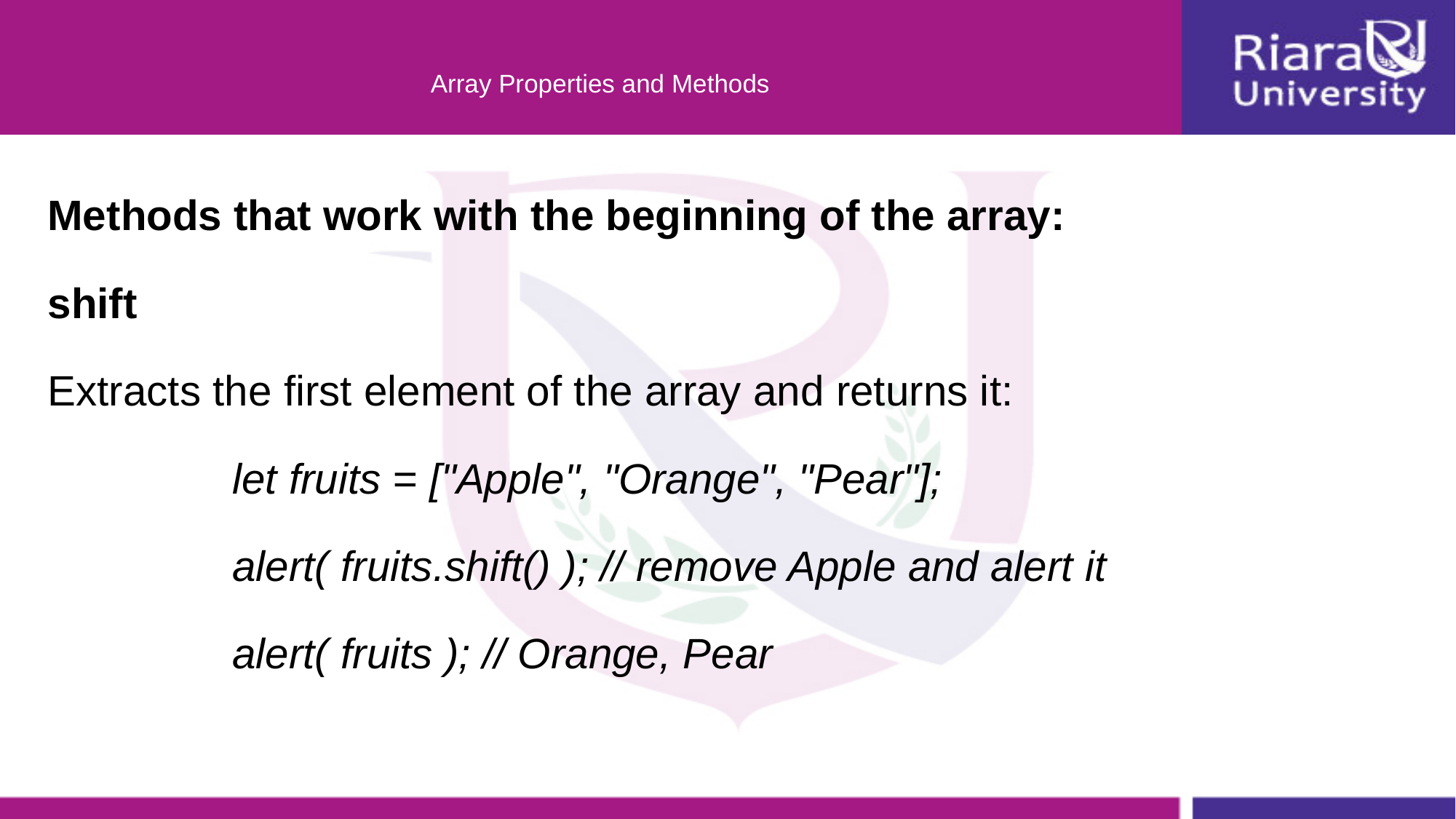

# Array Properties and Methods
Methods that work with the beginning of the array:
shift
Extracts the first element of the array and returns it:
let fruits = ["Apple", "Orange", "Pear"];
alert( fruits.shift() ); // remove Apple and alert it
alert( fruits ); // Orange, Pear